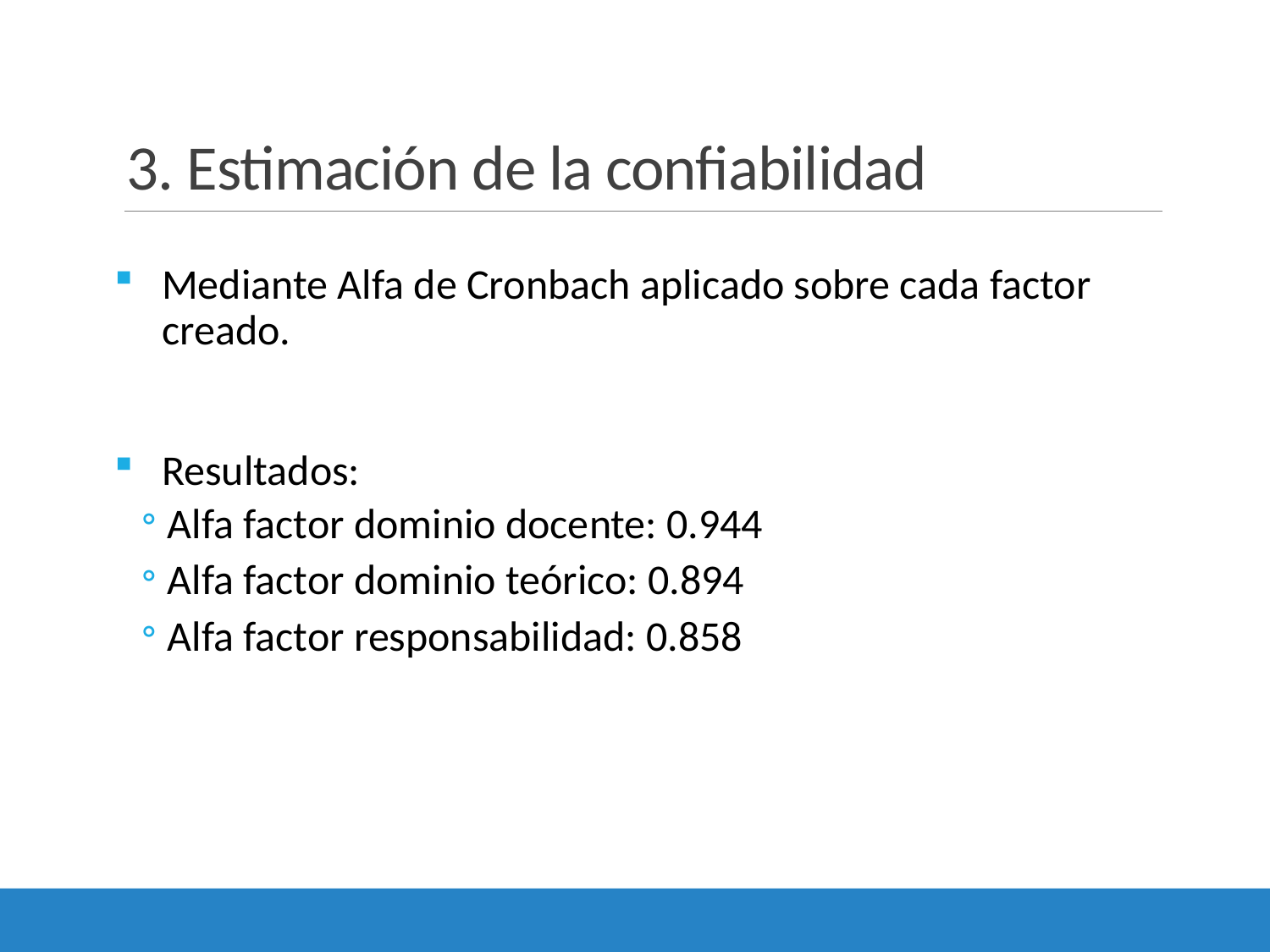

# 3. Estimación de la confiabilidad
Mediante Alfa de Cronbach aplicado sobre cada factor creado.

Resultados:
Alfa factor dominio docente: 0.944
Alfa factor dominio teórico: 0.894
Alfa factor responsabilidad: 0.858